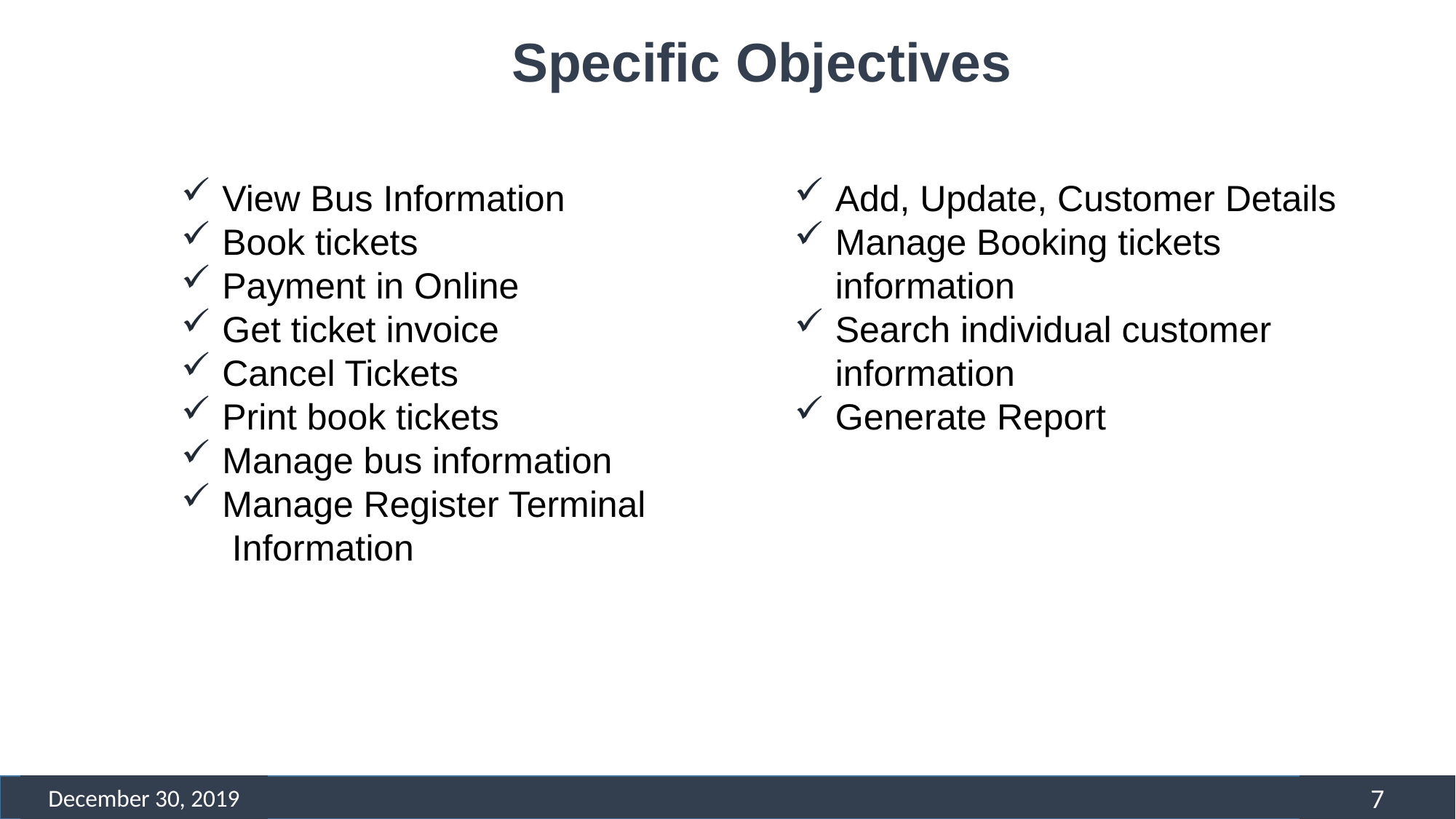

Specific Objectives
View Bus Information
Book tickets
Payment in Online
Get ticket invoice
Cancel Tickets
Print book tickets
Manage bus information
Manage Register Terminal
     Information

Add, Update, Customer Details
Manage Booking tickets information
Search individual customer information
Generate Report

December 30, 2019
7